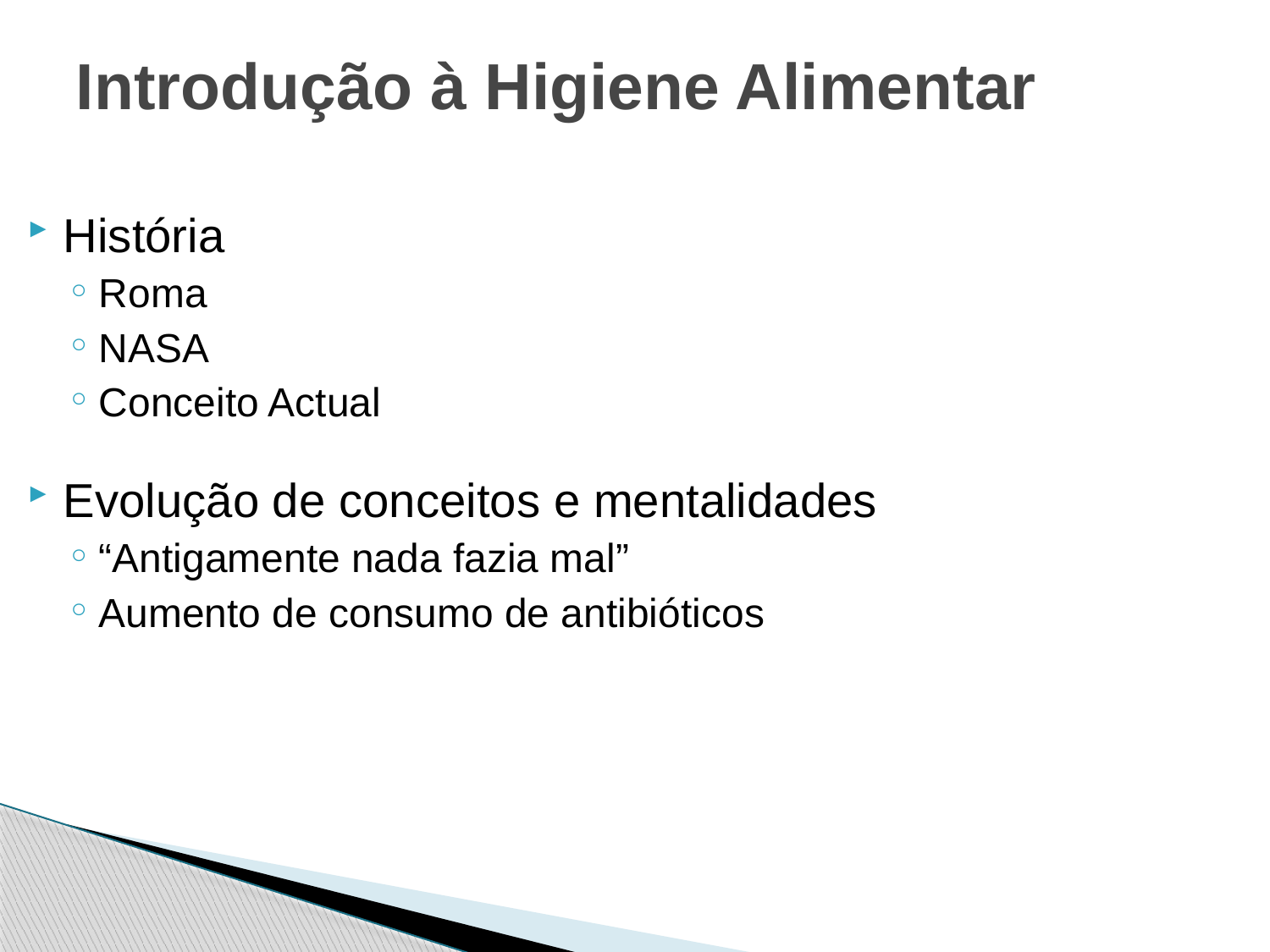

# Introdução à Higiene Alimentar
História
Roma
NASA
Conceito Actual

Evolução de conceitos e mentalidades
“Antigamente nada fazia mal”
Aumento de consumo de antibióticos